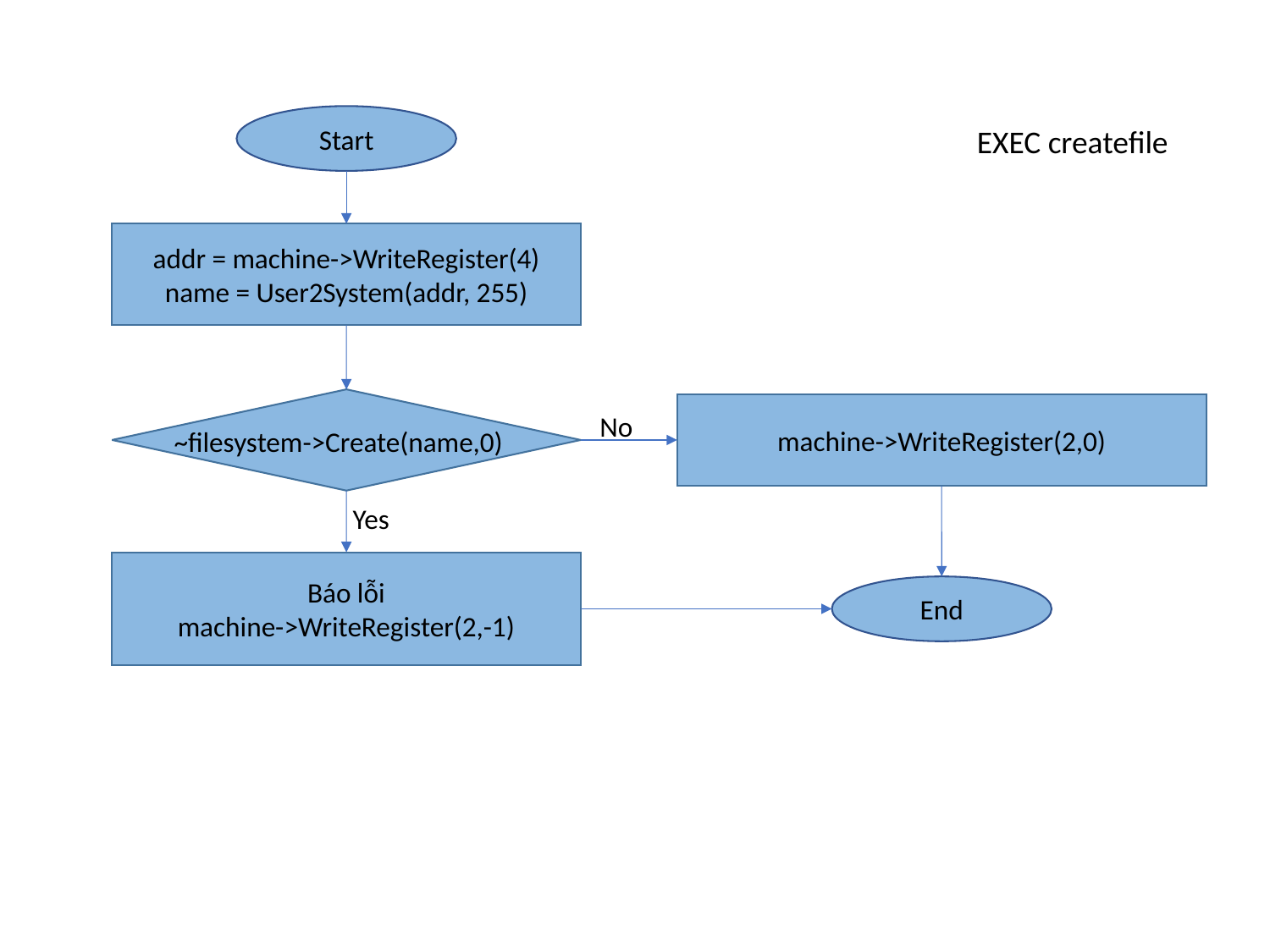

Start
EXEC createfile
addr = machine->WriteRegister(4)
name = User2System(addr, 255)

machine->WriteRegister(2,0)
No
~filesystem->Create(name,0)

Yes
Báo lỗi
machine->WriteRegister(2,-1)
End